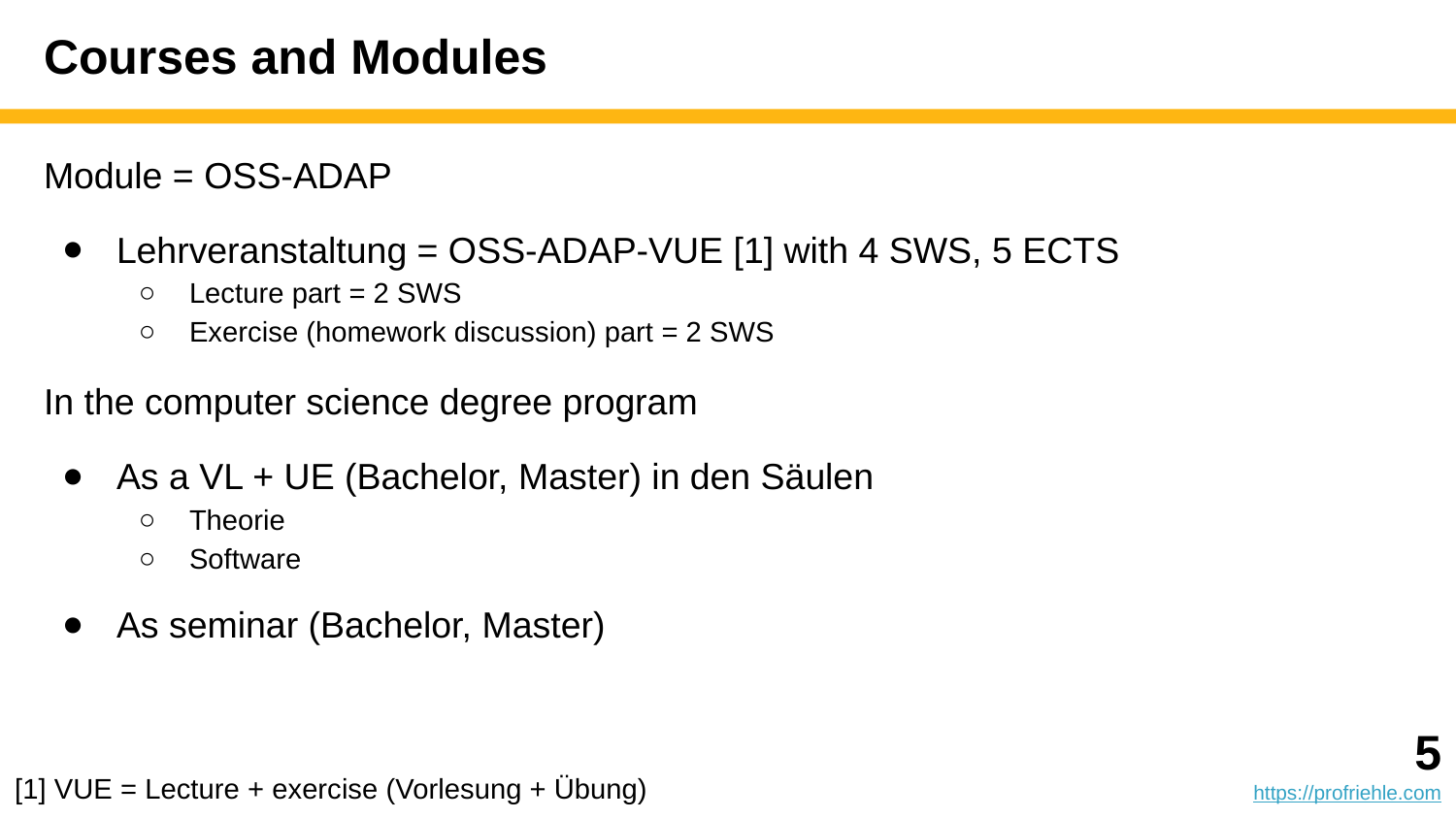

# Courses and Modules
Module = OSS-ADAP
Lehrveranstaltung = OSS-ADAP-VUE [1] with 4 SWS, 5 ECTS
Lecture part = 2 SWS
Exercise (homework discussion) part = 2 SWS
In the computer science degree program
As a VL + UE (Bachelor, Master) in den Säulen
Theorie
Software
As seminar (Bachelor, Master)

5
https://profriehle.com
[1] VUE = Lecture + exercise (Vorlesung + Übung)